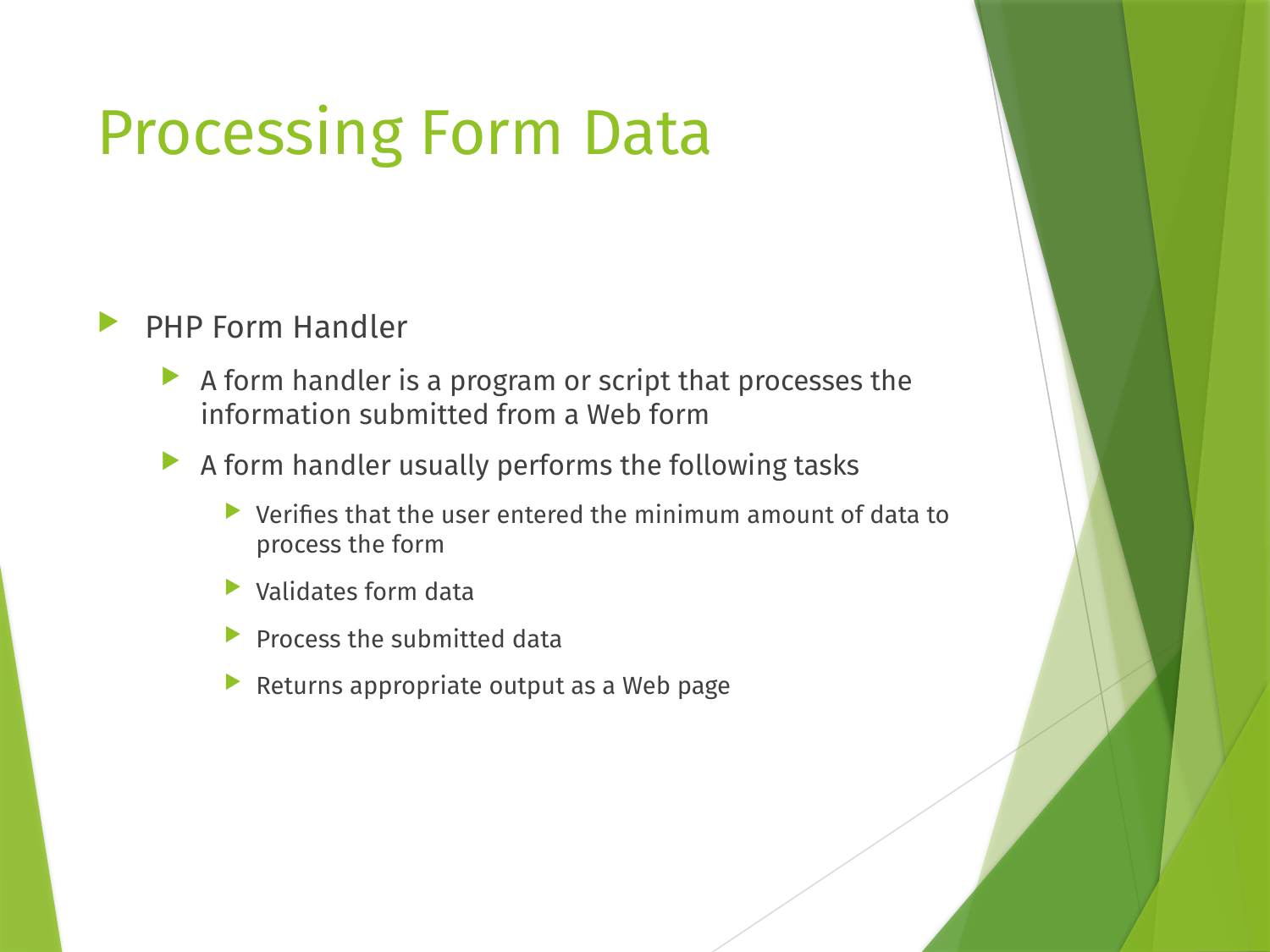

# Processing Form Data
PHP Form Handler
A form handler is a program or script that processes the information submitted from a Web form
A form handler usually performs the following tasks
Verifies that the user entered the minimum amount of data to process the form
Validates form data
Process the submitted data
Returns appropriate output as a Web page